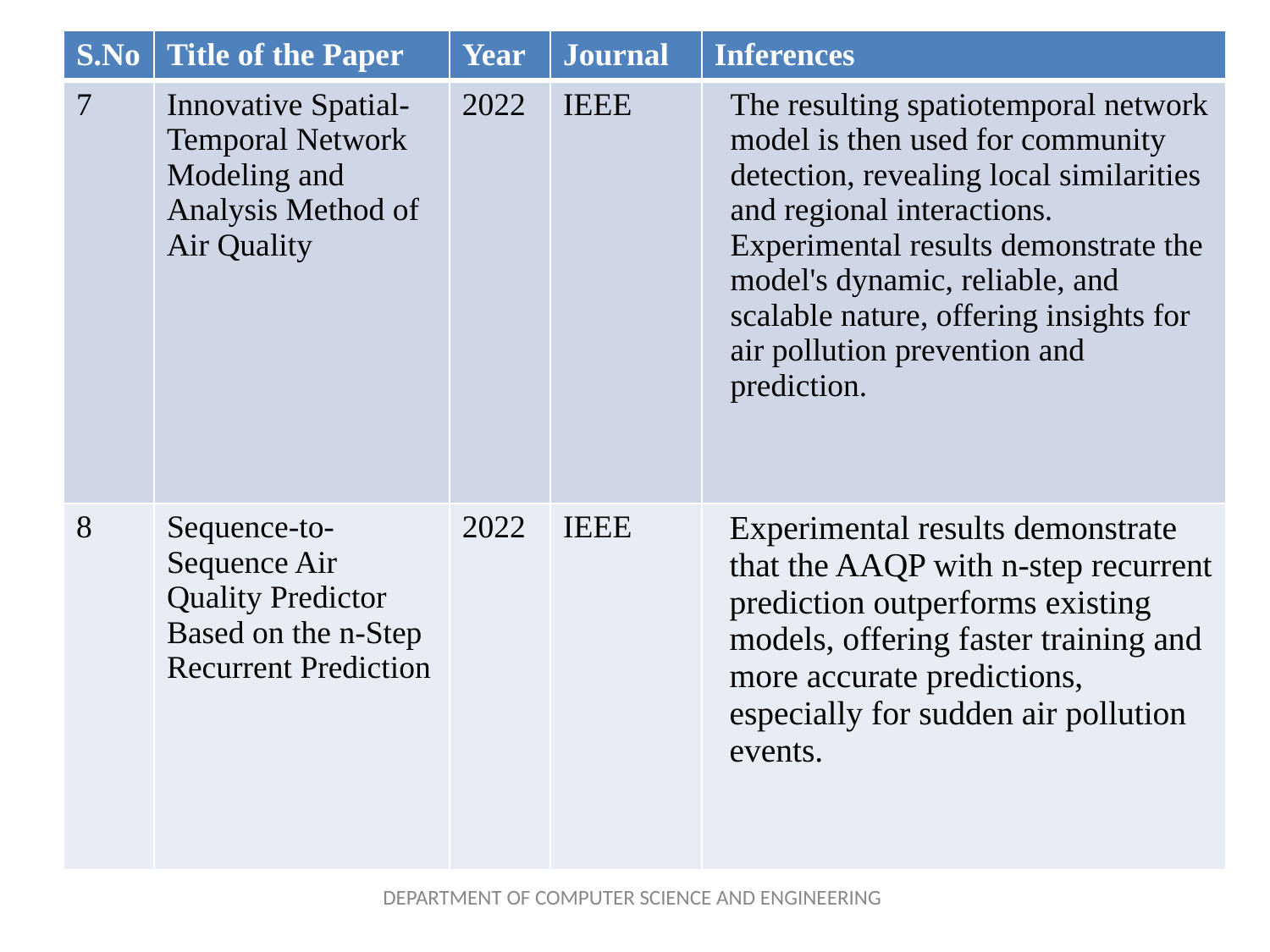

| S.No | Title of the Paper | Year | Journal | Inferences |
| --- | --- | --- | --- | --- |
| 7 | Innovative Spatial-Temporal Network Modeling and Analysis Method of Air Quality | 2022 | IEEE | The resulting spatiotemporal network model is then used for community detection, revealing local similarities and regional interactions. Experimental results demonstrate the model's dynamic, reliable, and scalable nature, offering insights for air pollution prevention and prediction. |
| 8 | Sequence-to-Sequence Air Quality Predictor Based on the n-Step Recurrent Prediction | 2022 | IEEE | Experimental results demonstrate that the AAQP with n-step recurrent prediction outperforms existing models, offering faster training and more accurate predictions, especially for sudden air pollution events. |
DEPARTMENT OF COMPUTER SCIENCE AND ENGINEERING